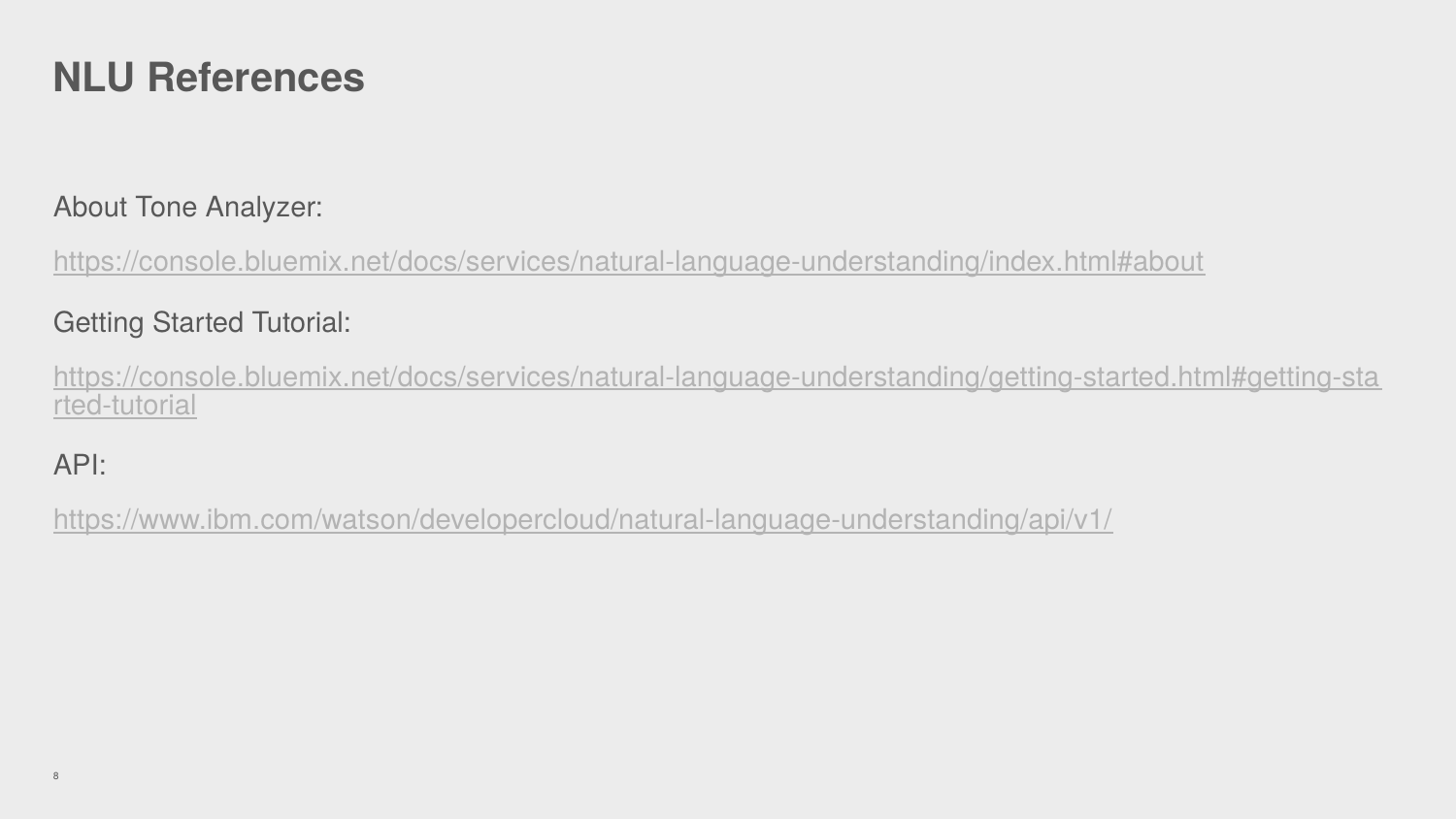

# NLU References
About Tone Analyzer:
https://console.bluemix.net/docs/services/natural-language-understanding/index.html#about
Getting Started Tutorial:
https://console.bluemix.net/docs/services/natural-language-understanding/getting-started.html#getting-started-tutorial
API:
https://www.ibm.com/watson/developercloud/natural-language-understanding/api/v1/

8